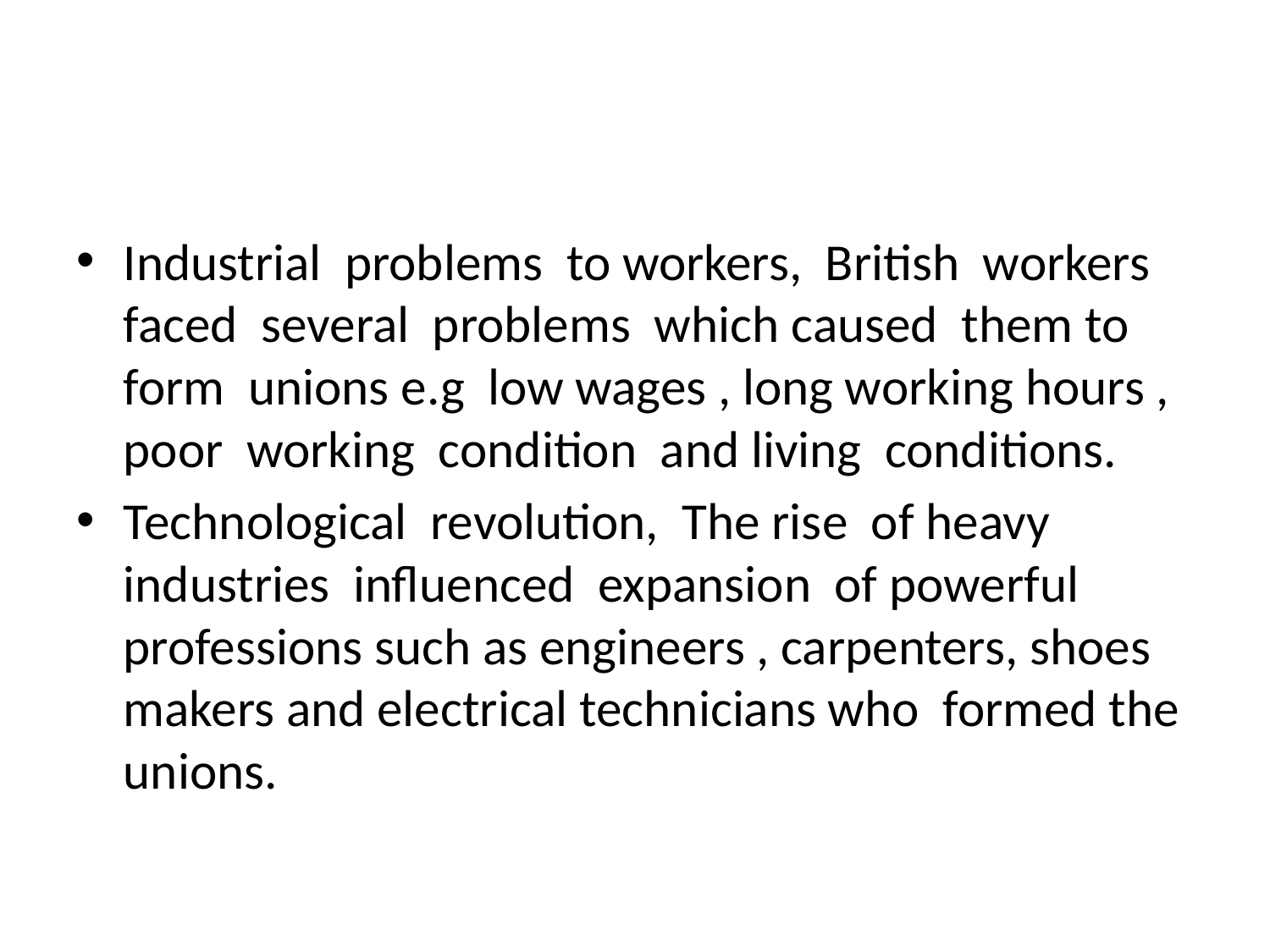

#
Industrial  problems  to workers,  British  workers  faced  several  problems  which caused  them to  form  unions e.g  low wages , long working hours , poor  working  condition  and living  conditions.
Technological  revolution,  The rise  of heavy  industries  influenced  expansion  of powerful professions such as engineers , carpenters, shoes makers and electrical technicians who  formed the unions.